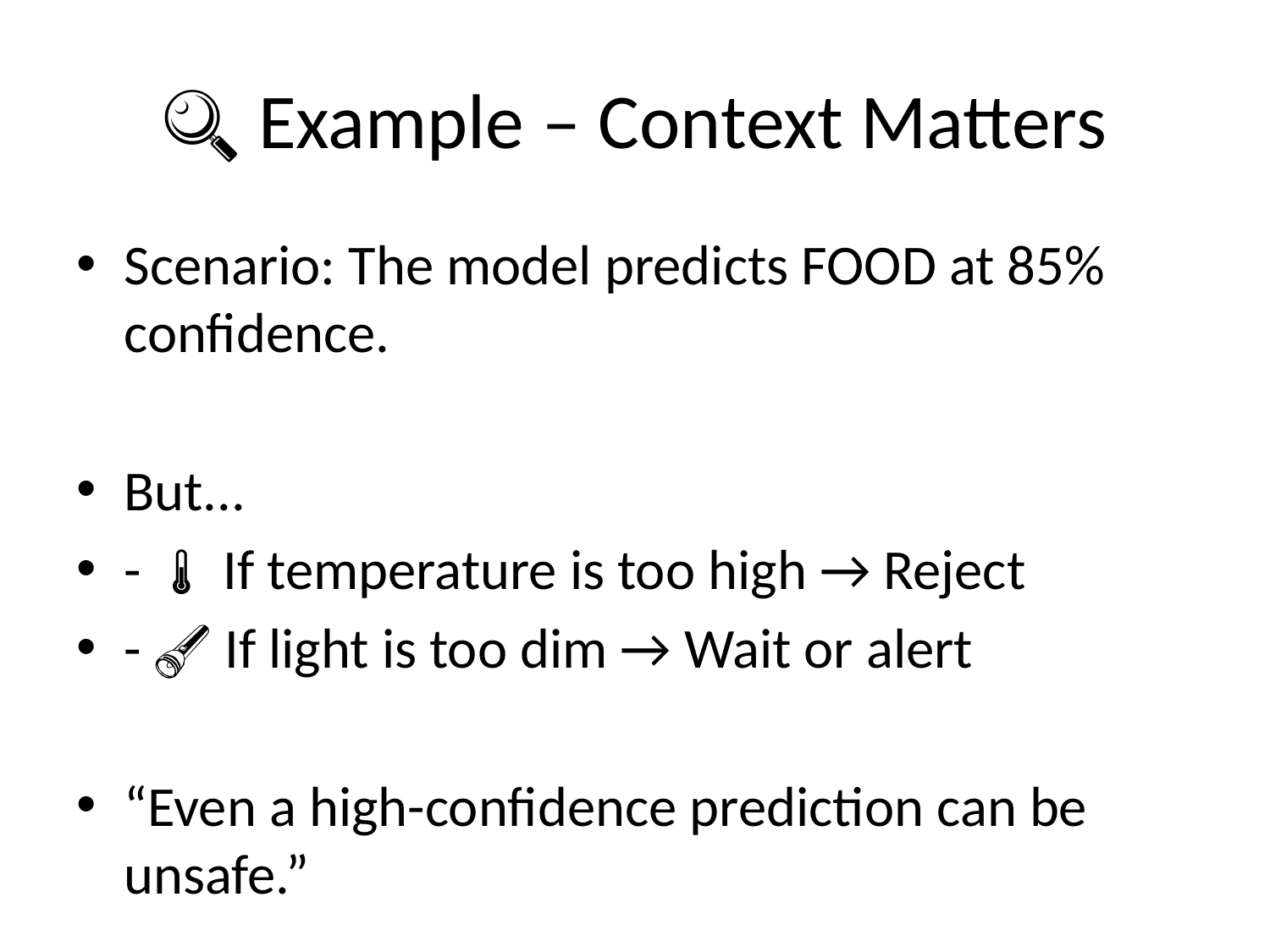

# 🔍 Example – Context Matters
Scenario: The model predicts FOOD at 85% confidence.

But...
- 🌡️ If temperature is too high → Reject
- 🔦 If light is too dim → Wait or alert

“Even a high-confidence prediction can be unsafe.”